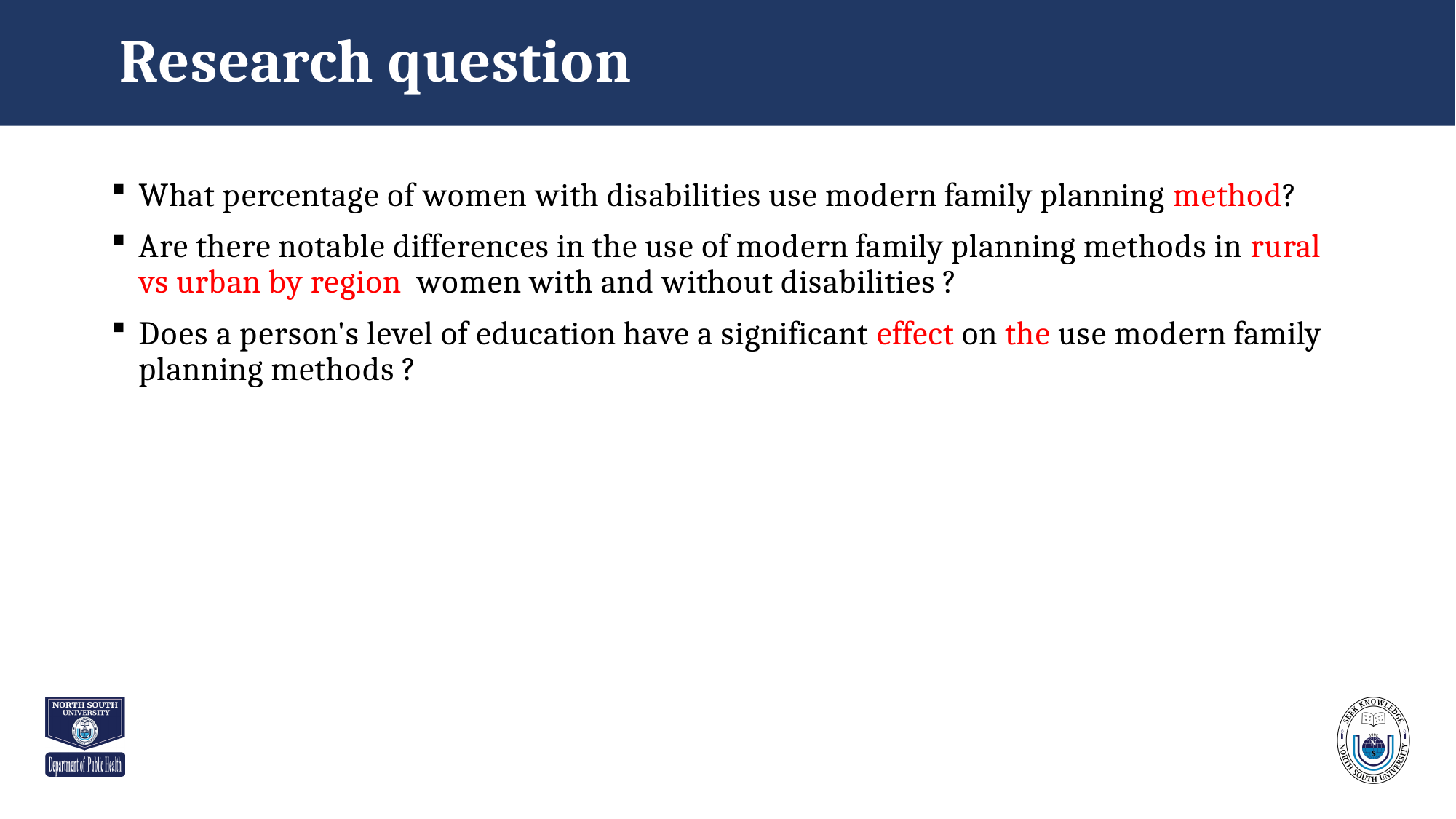

# Research question
What percentage of women with disabilities use modern family planning method?
Are there notable differences in the use of modern family planning methods in rural vs urban by region  women with and without disabilities ?
Does a person's level of education have a significant effect on the use modern family planning methods ?